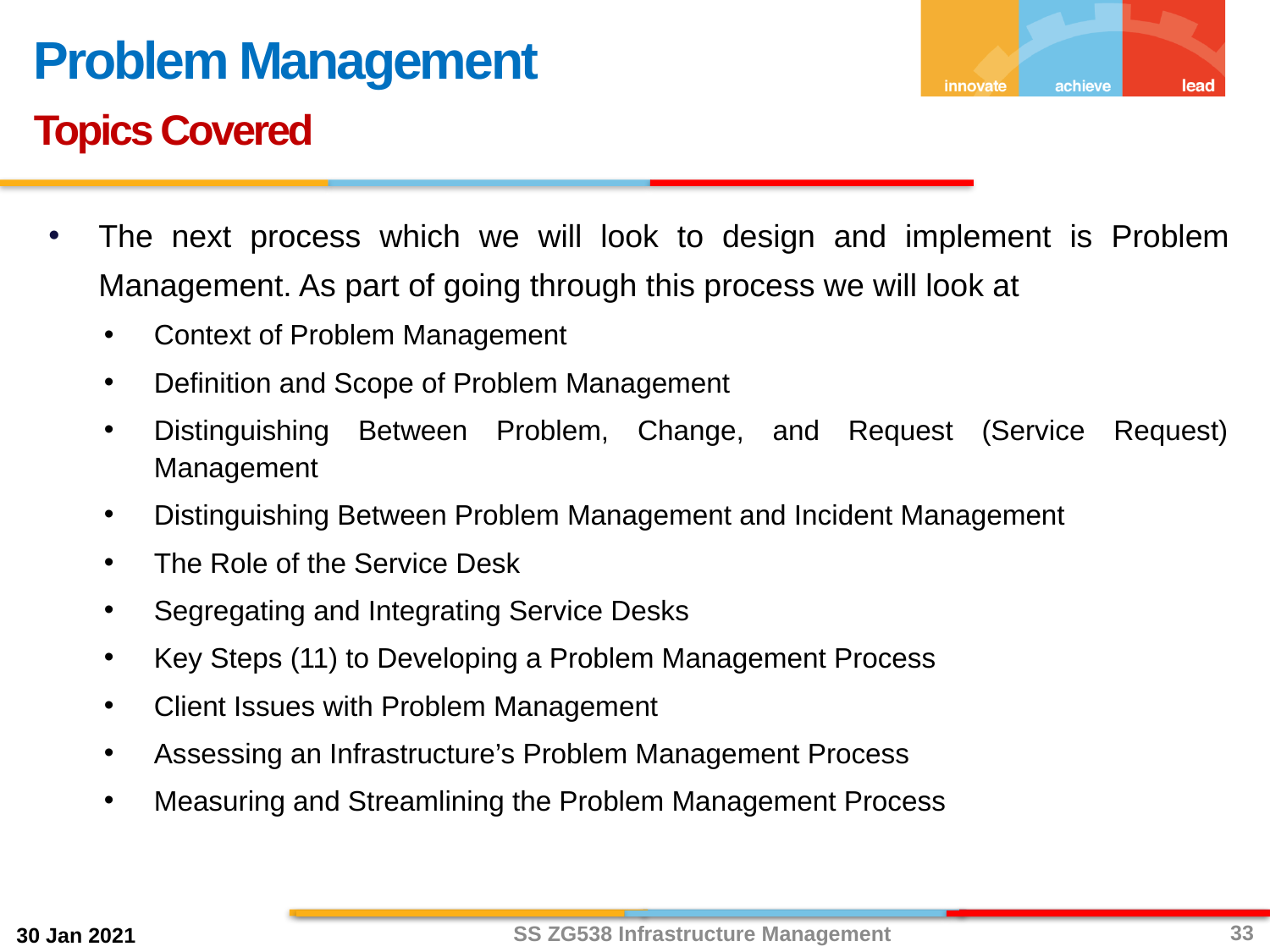

Problem Management
Topics Covered
The next process which we will look to design and implement is Problem Management. As part of going through this process we will look at
Context of Problem Management
Definition and Scope of Problem Management
Distinguishing Between Problem, Change, and Request (Service Request) Management
Distinguishing Between Problem Management and Incident Management
The Role of the Service Desk
Segregating and Integrating Service Desks
Key Steps (11) to Developing a Problem Management Process
Client Issues with Problem Management
Assessing an Infrastructure’s Problem Management Process
Measuring and Streamlining the Problem Management Process
SS ZG538 Infrastructure Management
33